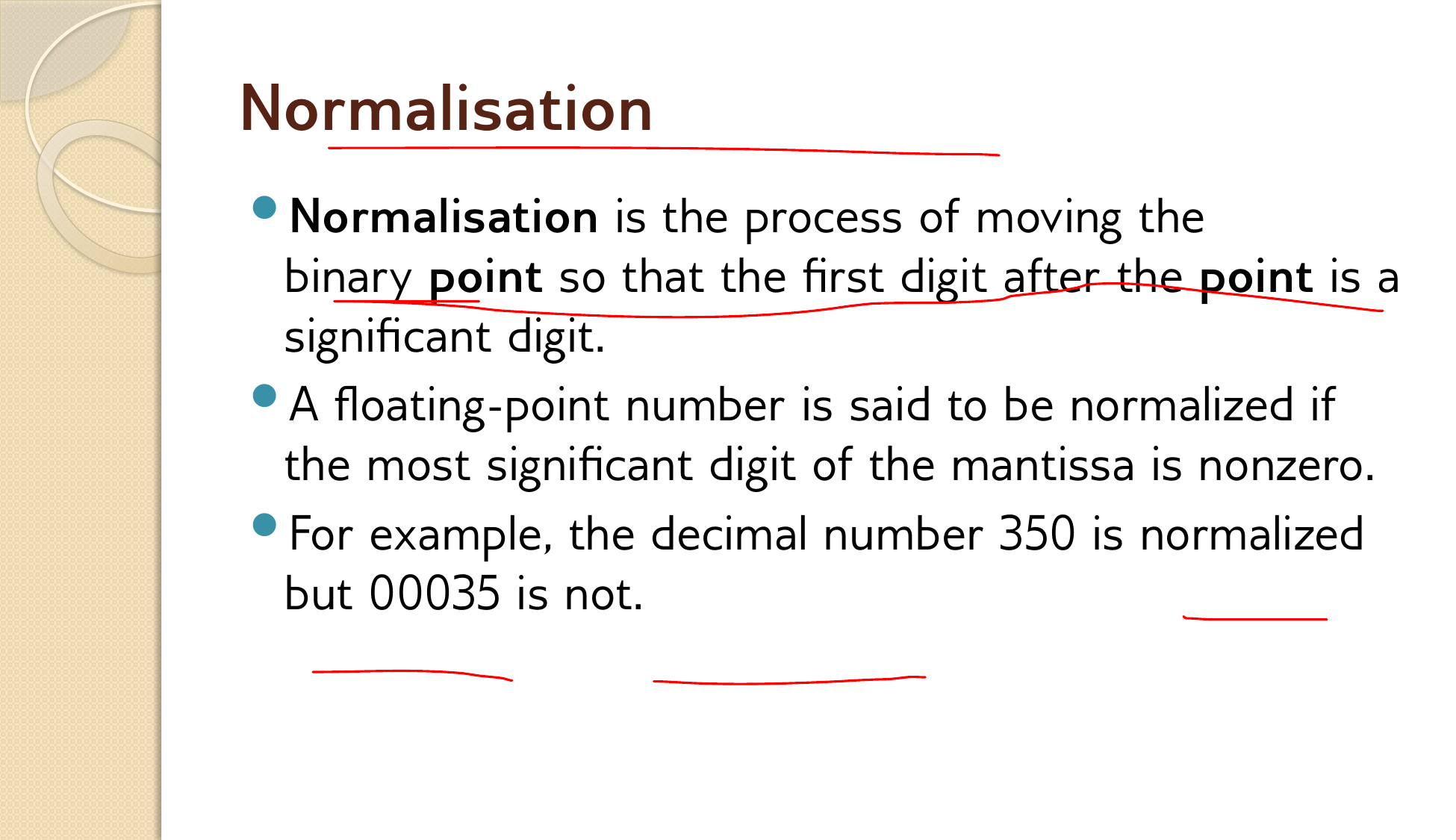

# Normalisation
Normalisation is the process of moving the binary point so that the first digit after the point is a significant digit.
A floating-point number is said to be normalized if the most significant digit of the mantissa is nonzero.
For example, the decimal number 350 is normalized but 00035 is not.